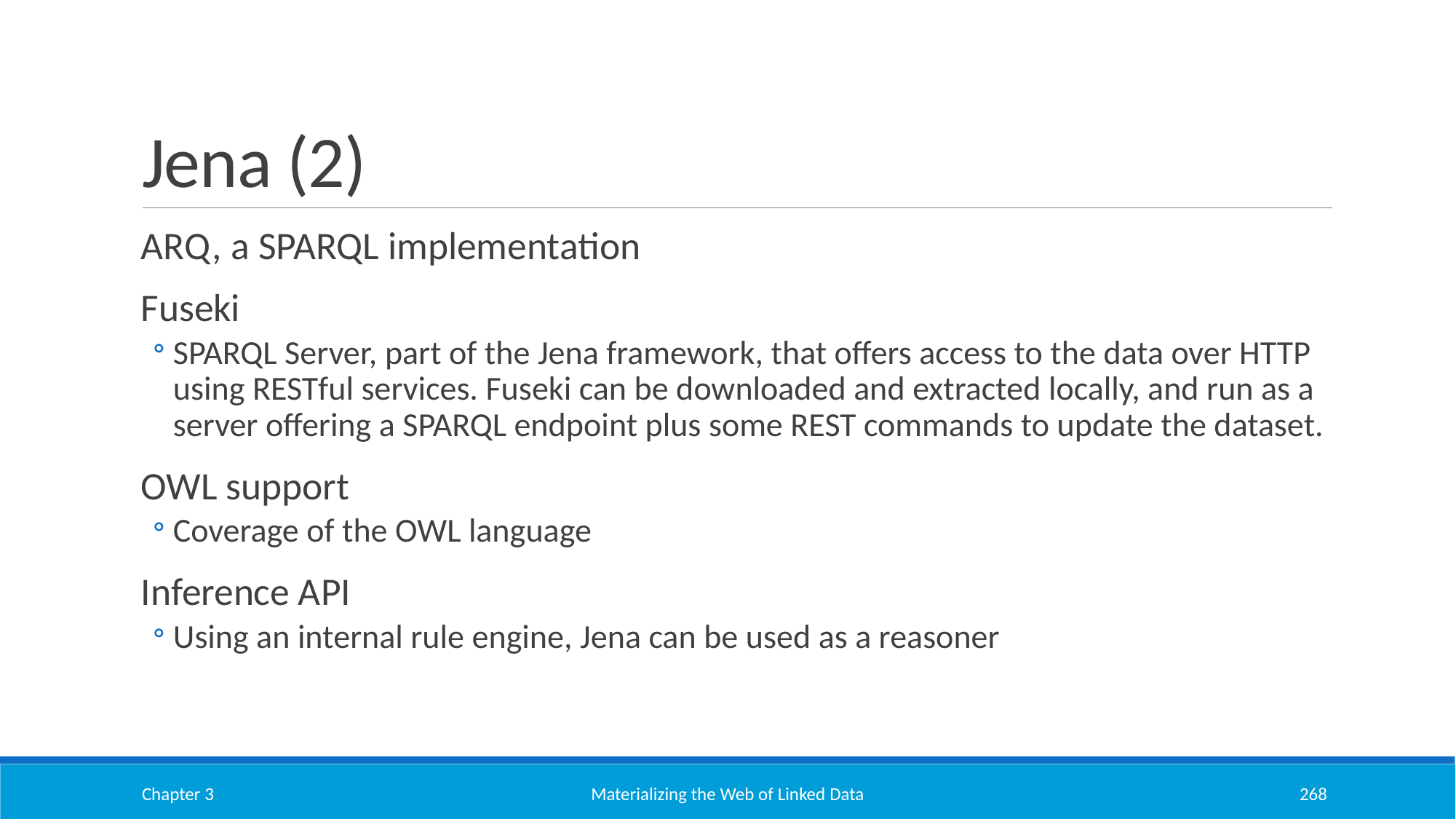

# Jena (2)
ARQ, a SPARQL implementation
Fuseki
SPARQL Server, part of the Jena framework, that offers access to the data over HTTP using RESTful services. Fuseki can be downloaded and extracted locally, and run as a server offering a SPARQL endpoint plus some REST commands to update the dataset.
OWL support
Coverage of the OWL language
Inference API
Using an internal rule engine, Jena can be used as a reasoner
Chapter 3
Materializing the Web of Linked Data
268